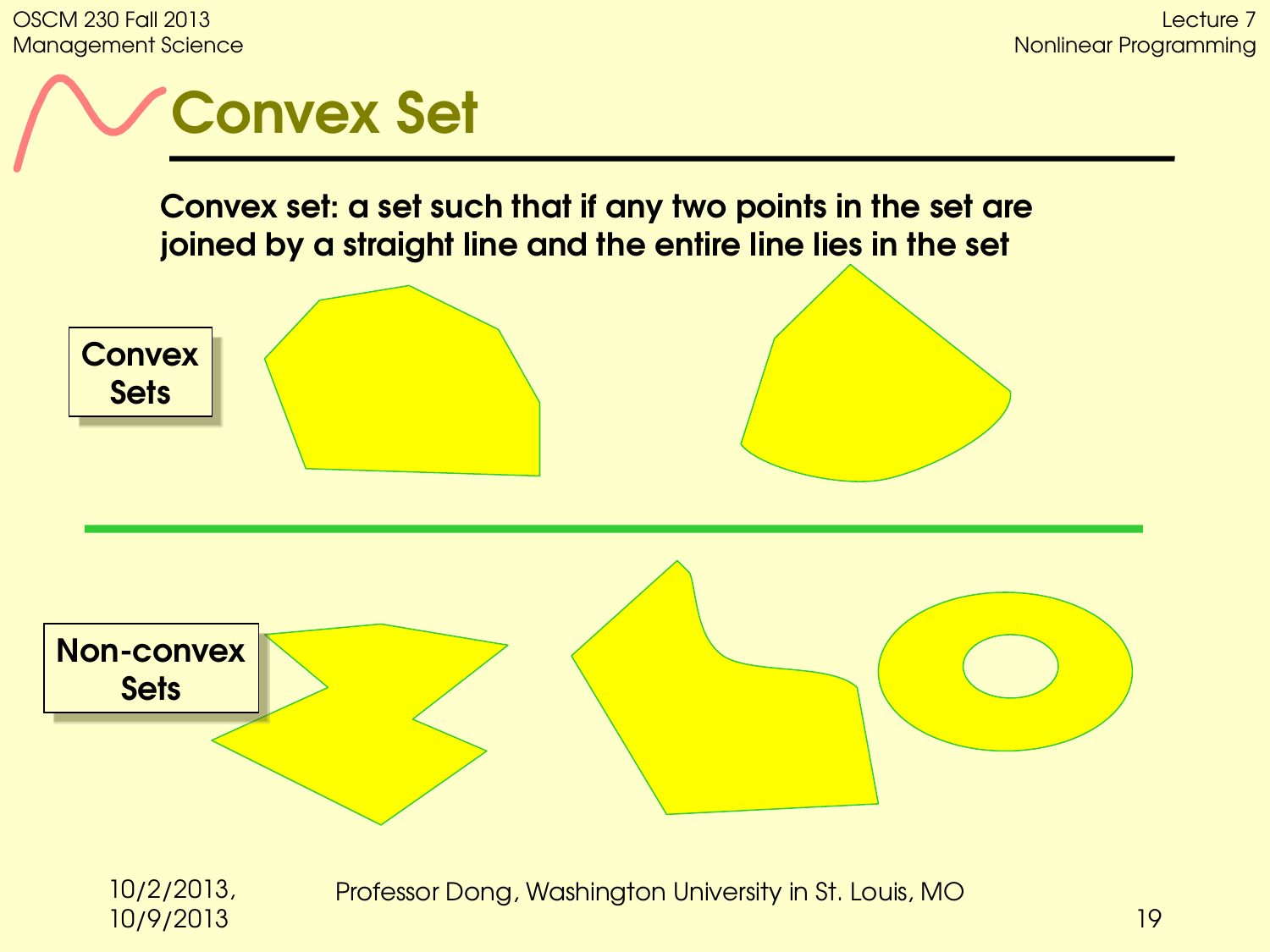

# Convex Set
Convex set: a set such that if any two points in the set are joined by a straight line and the entire line lies in the set

Convex
Sets

Non-convex
Sets

10/2/2013,           10/9/2013

19
Professor Dong, Washington University in St. Louis, MO